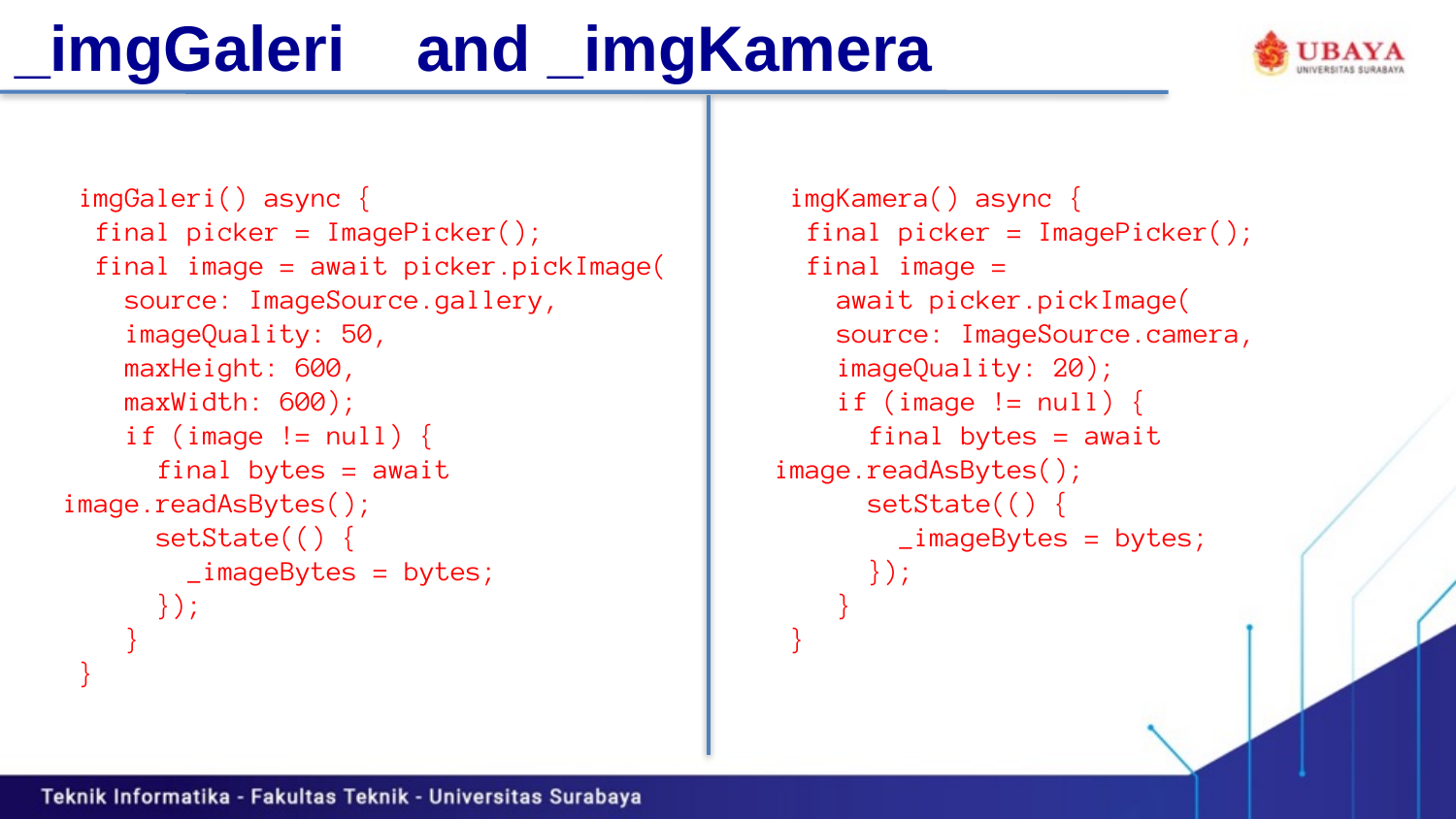

# _imgGaleri	 and _imgKamera

 imgKamera() async {
  final picker = ImagePicker();
  final image =
    await picker.pickImage(
    source: ImageSource.camera,
    imageQuality: 20);
    if (image != null) {
      final bytes = await image.readAsBytes();
      setState(() {
        _imageBytes = bytes;
      });
    }
 }
 imgGaleri() async {
  final picker = ImagePicker();
  final image = await picker.pickImage(
    source: ImageSource.gallery,
    imageQuality: 50,
    maxHeight: 600,
    maxWidth: 600);
    if (image != null) {
      final bytes = await image.readAsBytes();
      setState(() {
        _imageBytes = bytes;
      });
    }
 }